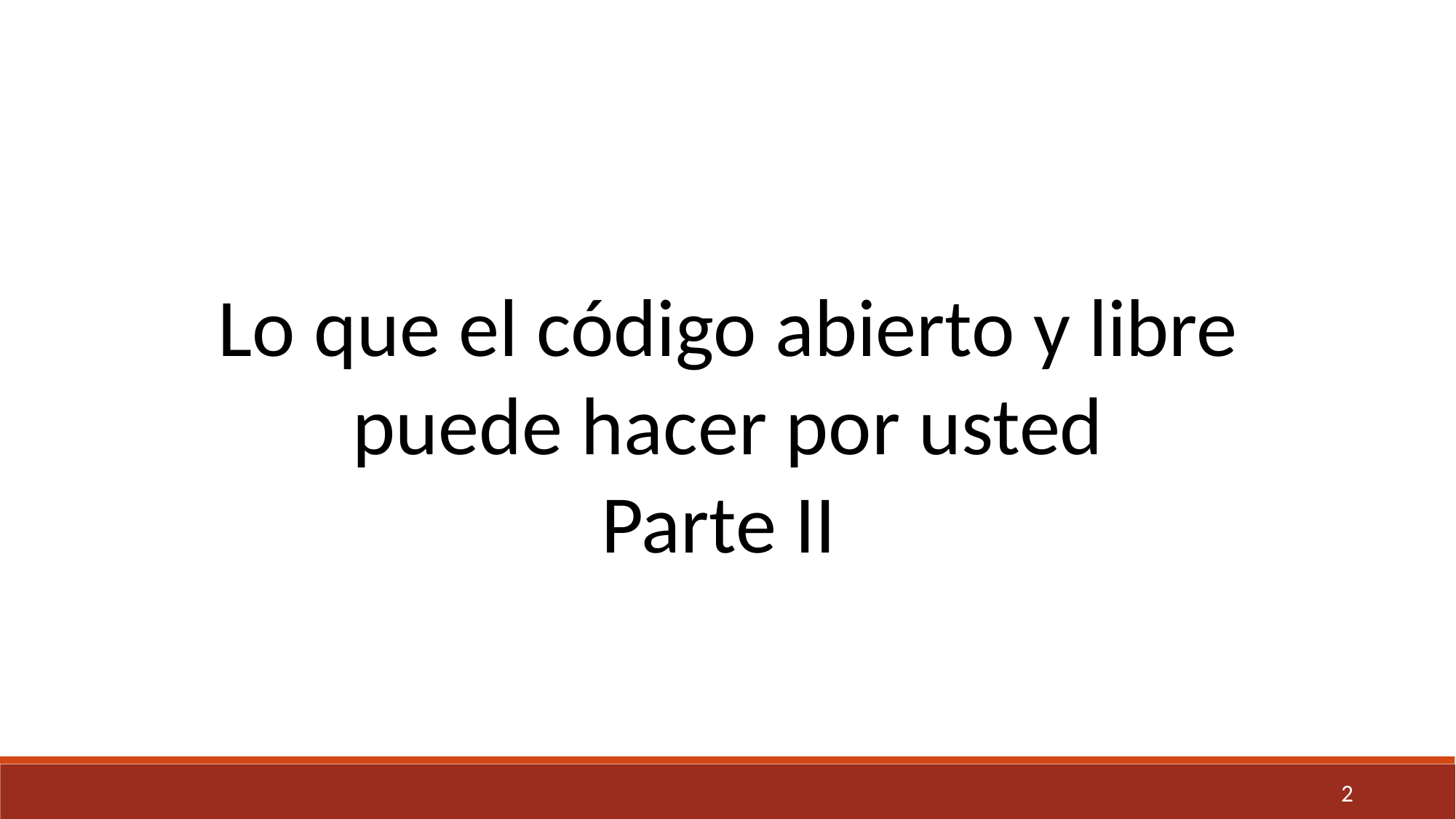

Lo que el código abierto y libre
puede hacer por usted
Parte II
2